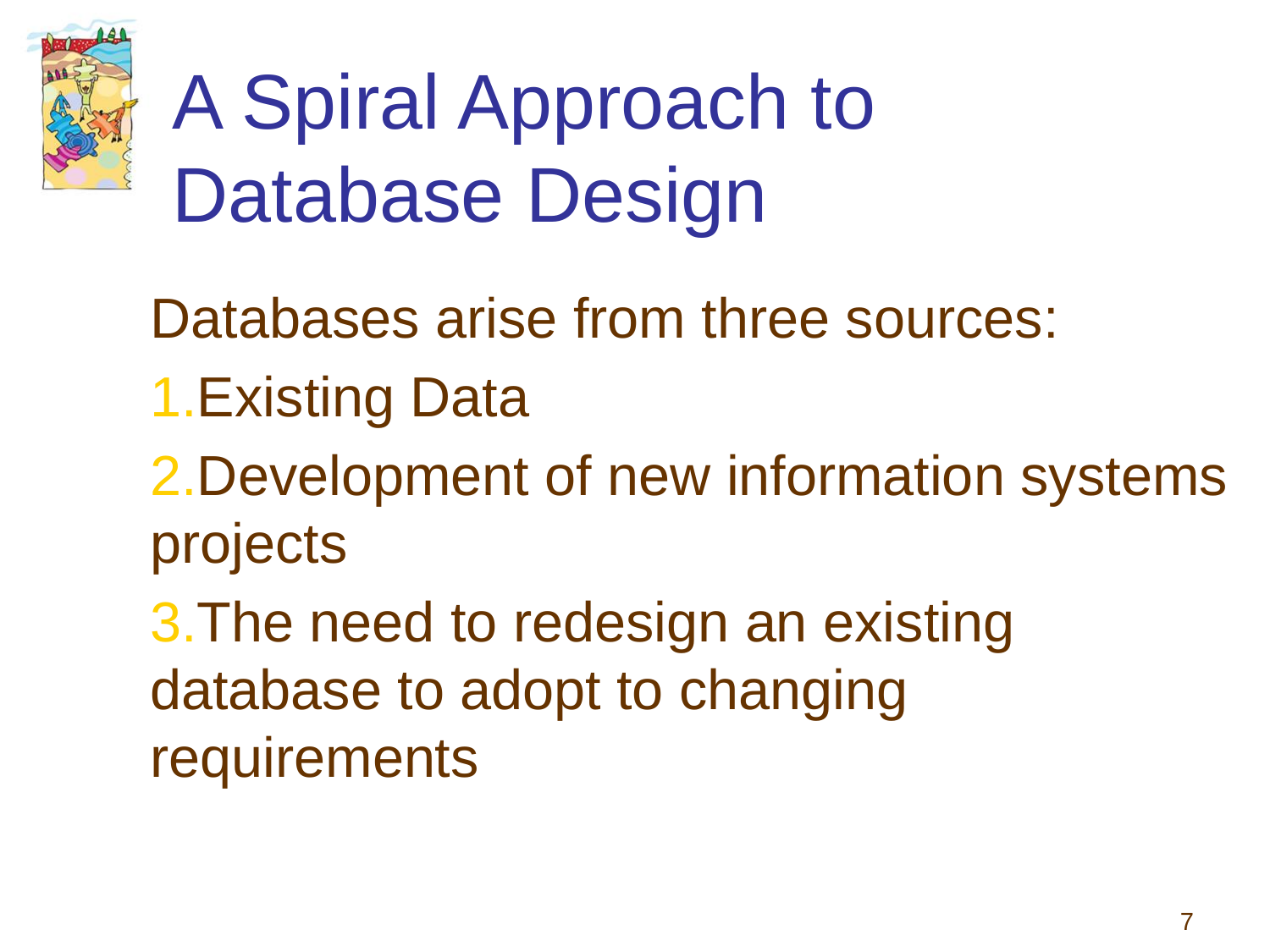

# A Spiral Approach to Database Design
Databases arise from three sources:
Existing Data
Development of new information systems projects
The need to redesign an existing database to adopt to changing requirements

7